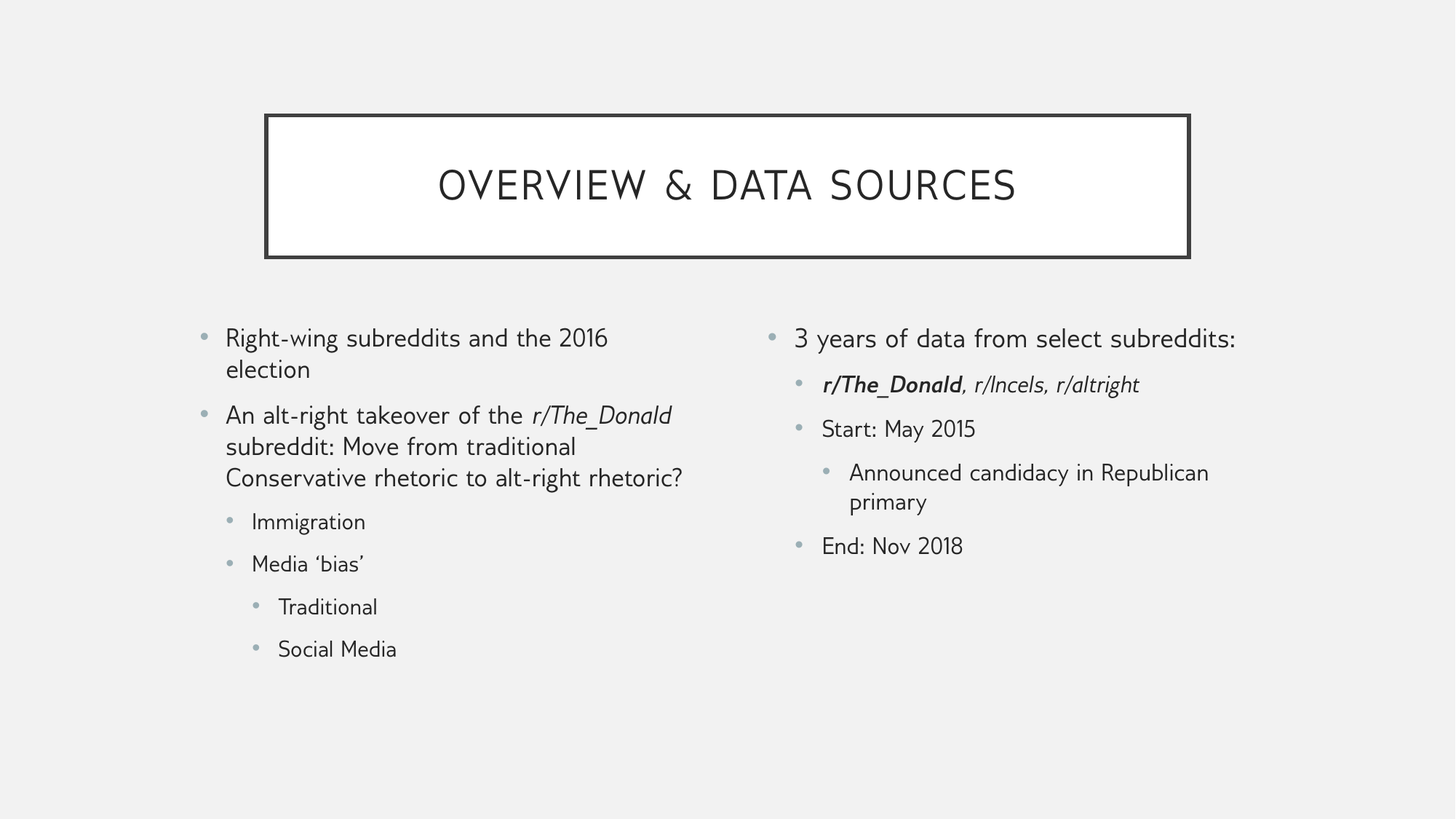

# Overview & Data Sources
Right-wing subreddits and the 2016 election
An alt-right takeover of the r/The_Donald subreddit: Move from traditional Conservative rhetoric to alt-right rhetoric?
Immigration
Media ‘bias’
Traditional
Social Media
3 years of data from select subreddits:
r/The_Donald, r/Incels, r/altright
Start: May 2015
Announced candidacy in Republican primary
End: Nov 2018